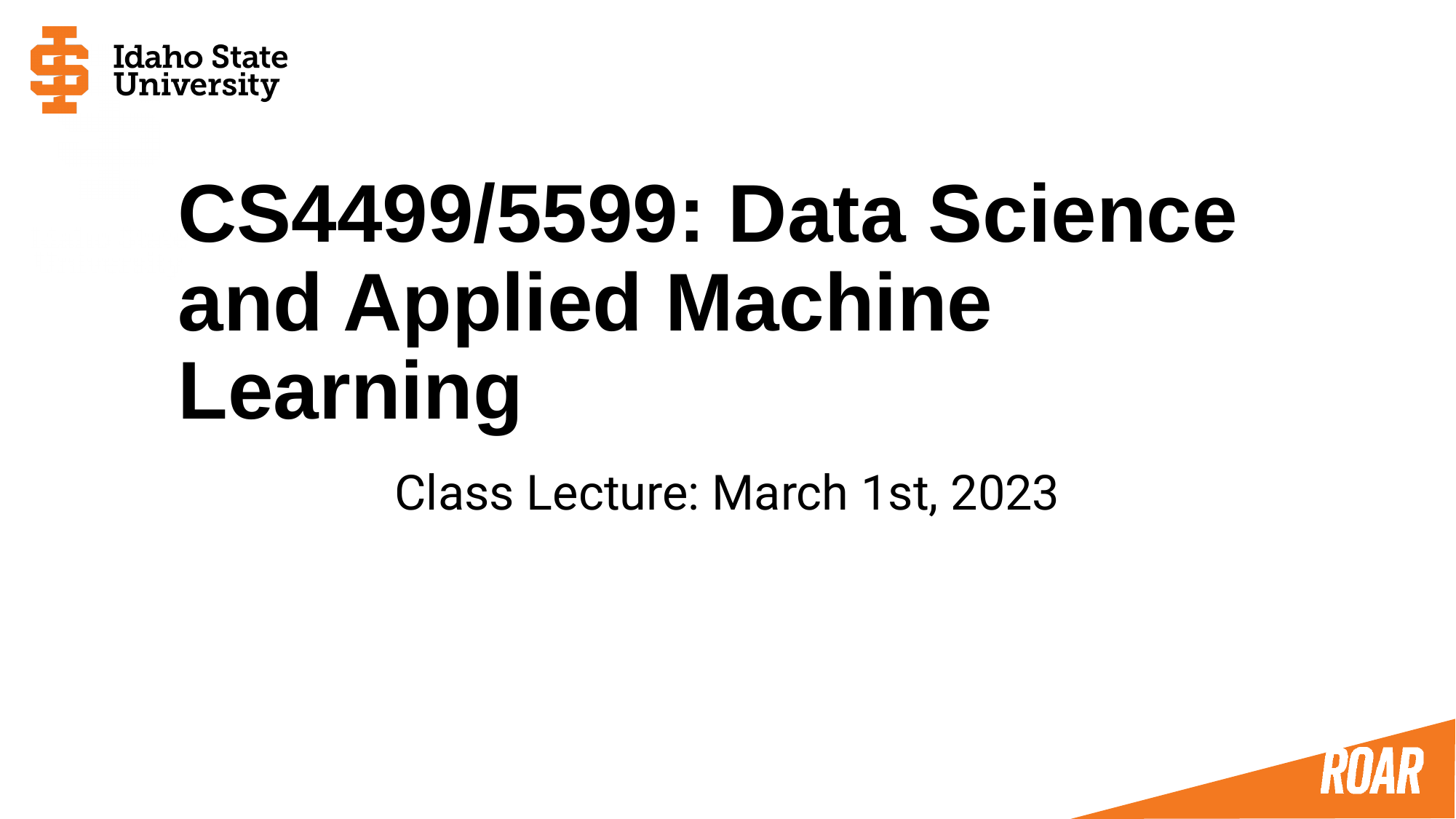

# CS4499/5599: Data Science and Applied Machine Learning
Class Lecture: March 1st, 2023